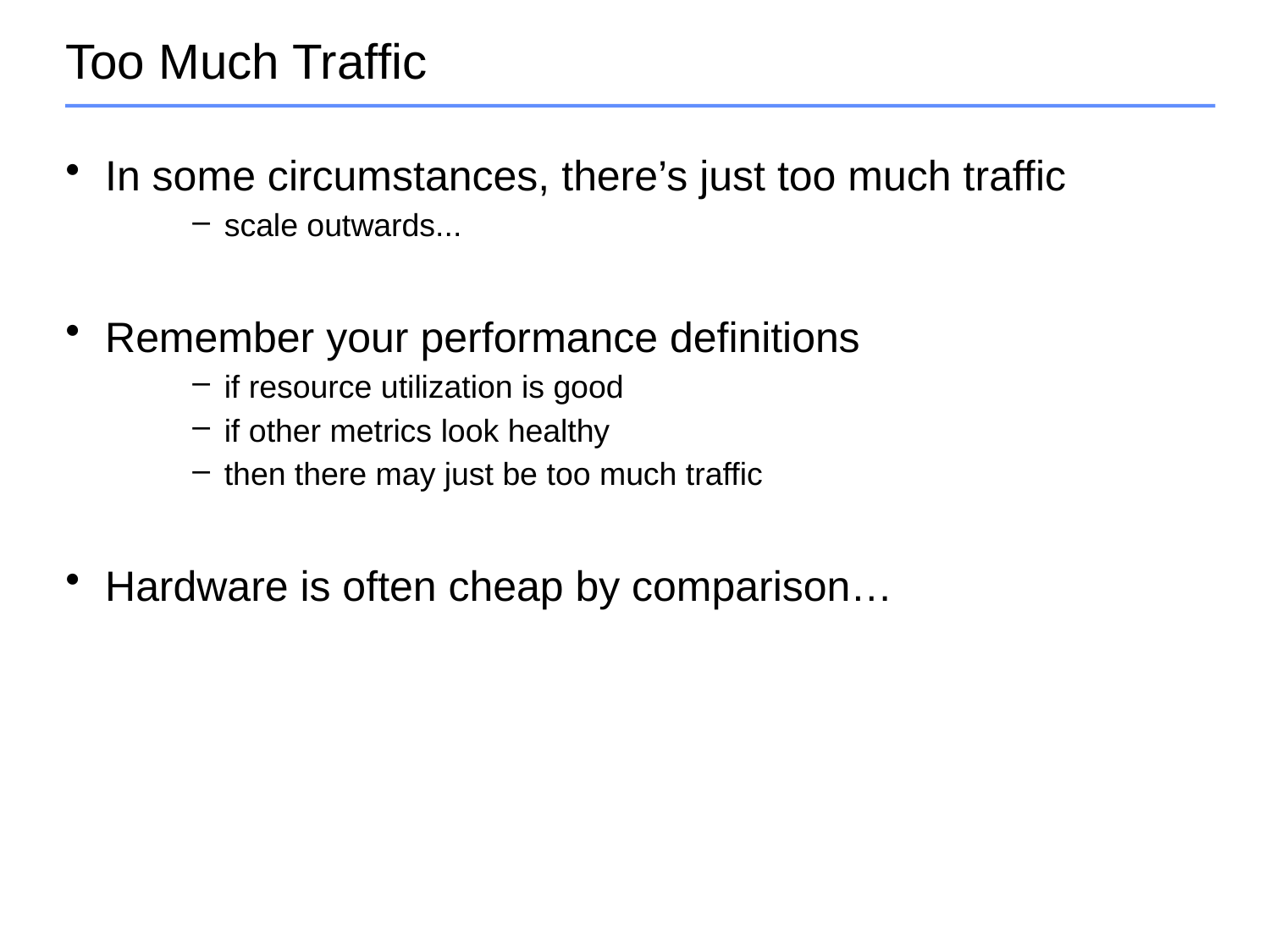

# Too Much Traffic
In some circumstances, there’s just too much traffic
scale outwards...

Remember your performance definitions
if resource utilization is good
if other metrics look healthy
then there may just be too much traffic

Hardware is often cheap by comparison…